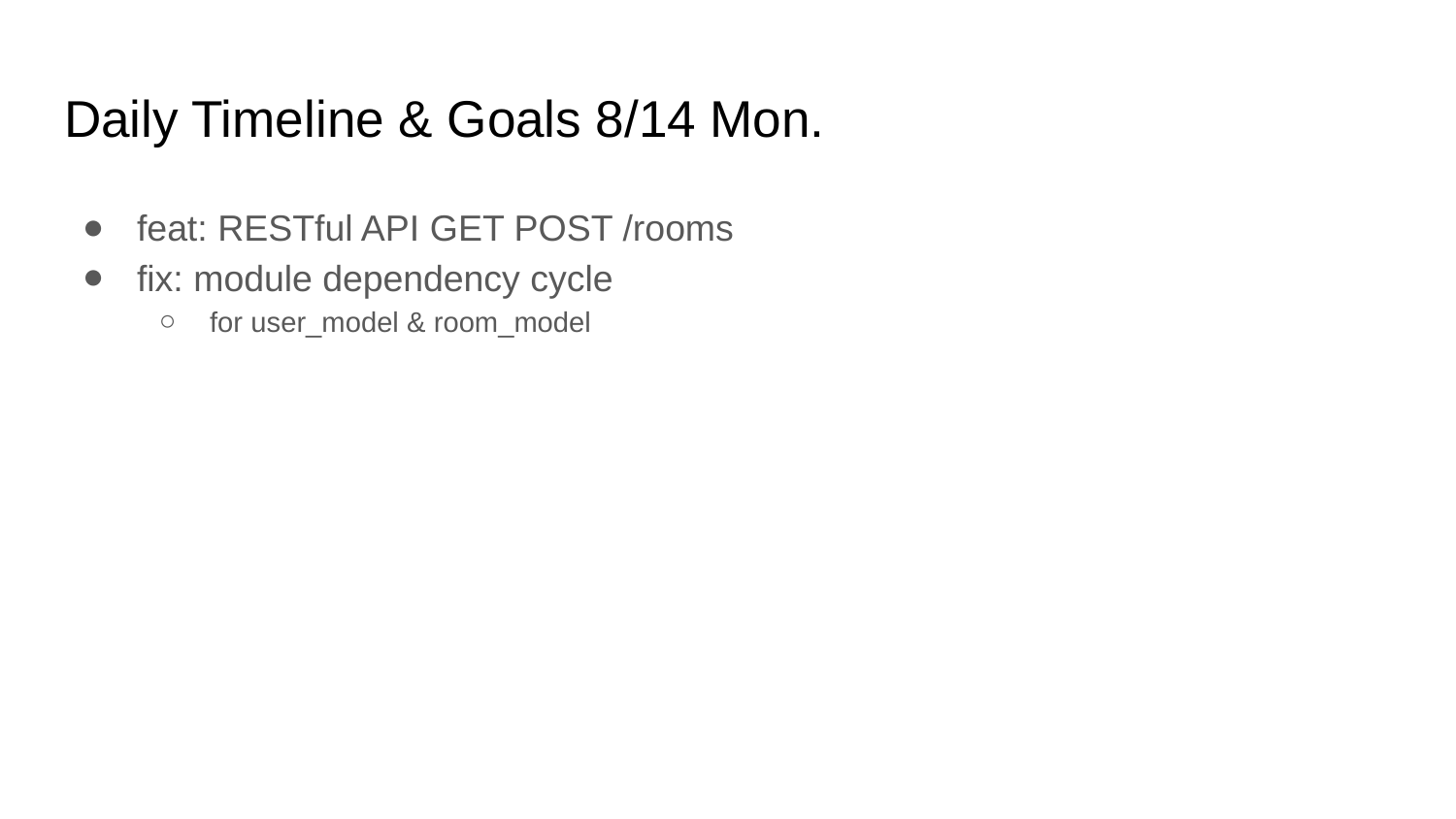

# Daily Timeline & Goals 8/14 Mon.

feat: RESTful API GET POST /rooms
fix: module dependency cycle
for user_model & room_model